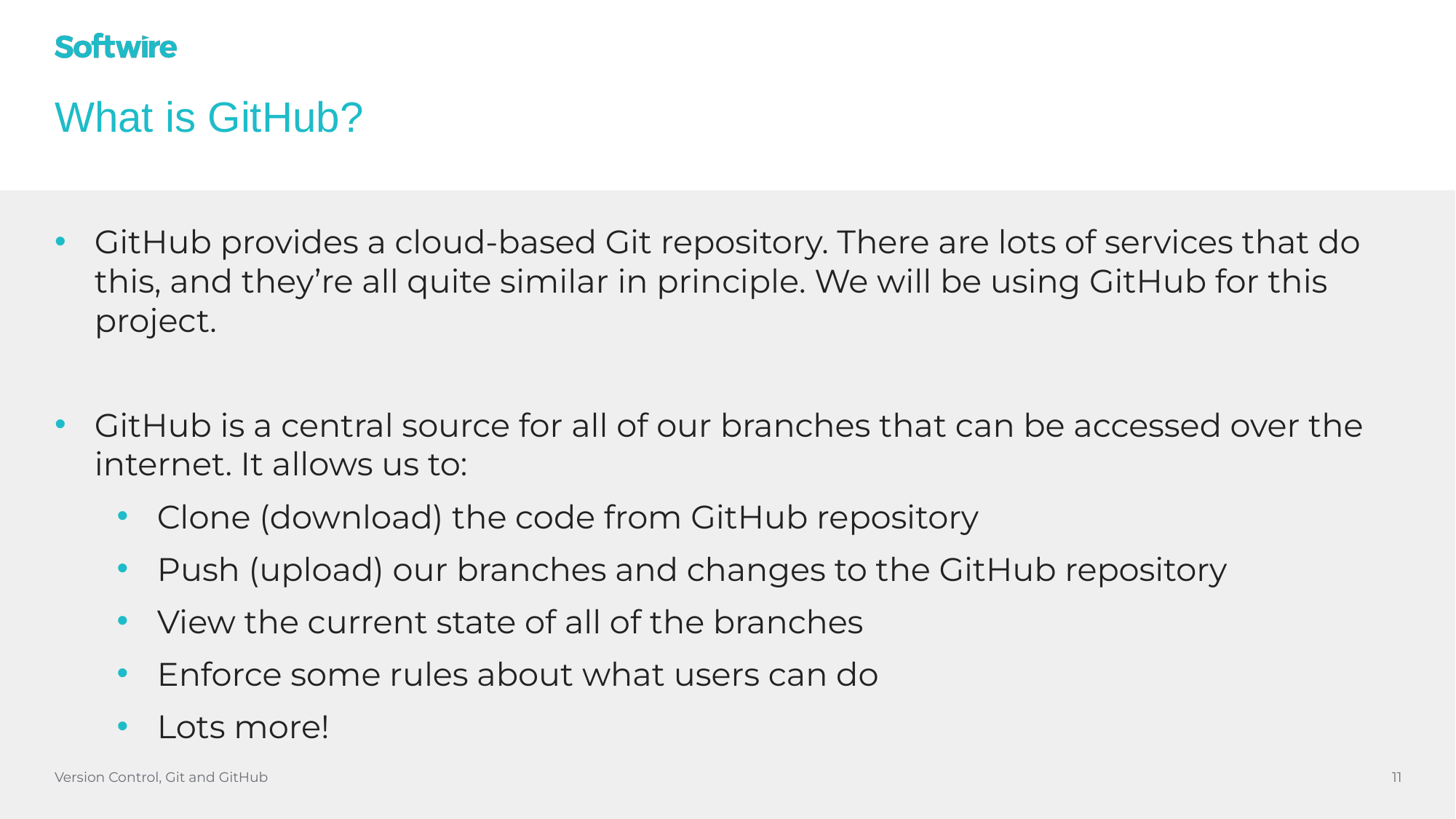

# What is GitHub?
GitHub provides a cloud-based Git repository. There are lots of services that do this, and they’re all quite similar in principle. We will be using GitHub for this project.

GitHub is a central source for all of our branches that can be accessed over the internet. It allows us to:
Clone (download) the code from GitHub repository
Push (upload) our branches and changes to the GitHub repository
View the current state of all of the branches
Enforce some rules about what users can do
Lots more!
Version Control, Git and GitHub
11